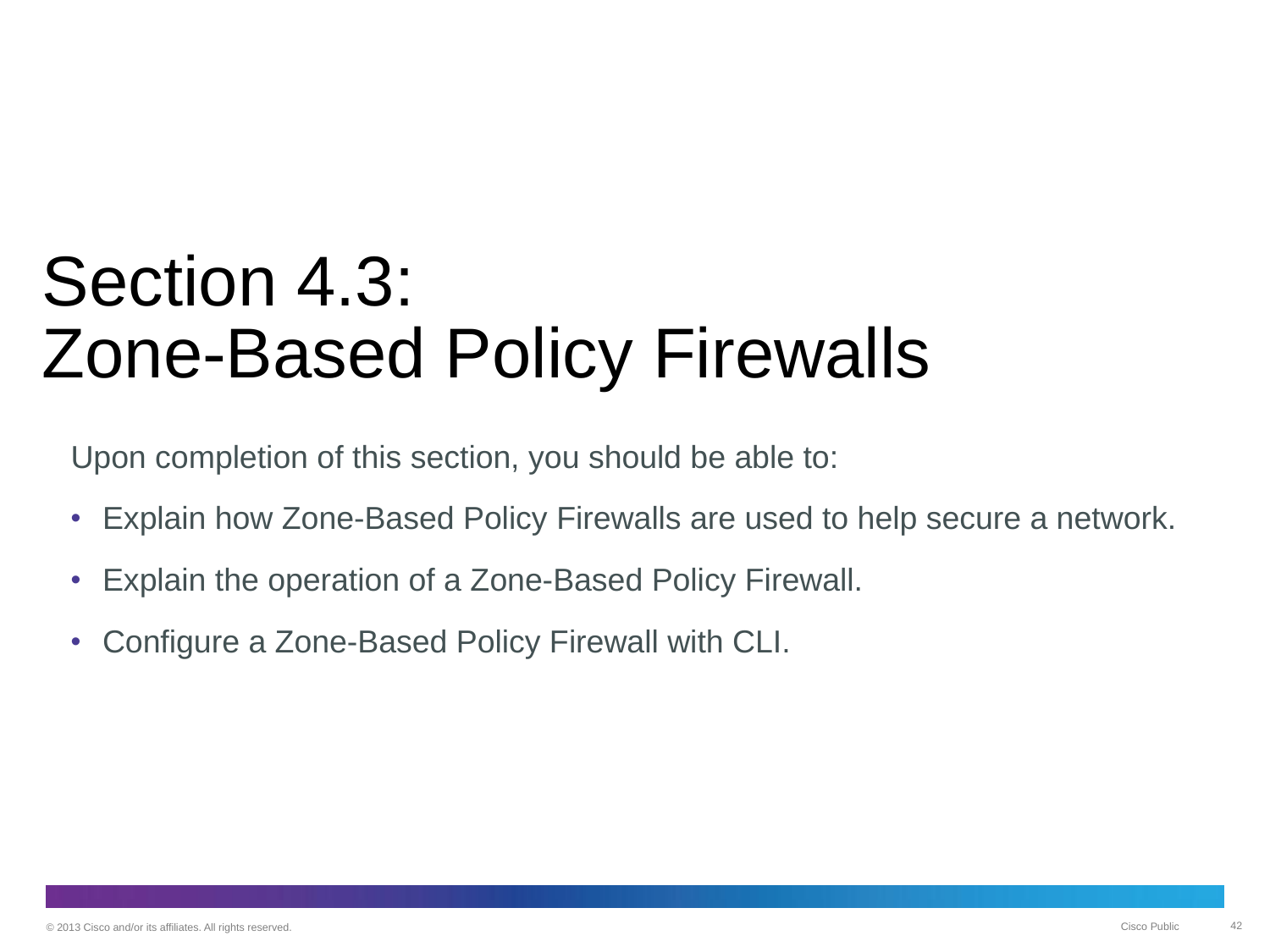

# Section 4.3: Zone-Based Policy Firewalls
Upon completion of this section, you should be able to:
Explain how Zone-Based Policy Firewalls are used to help secure a network.
Explain the operation of a Zone-Based Policy Firewall.
Configure a Zone-Based Policy Firewall with CLI.